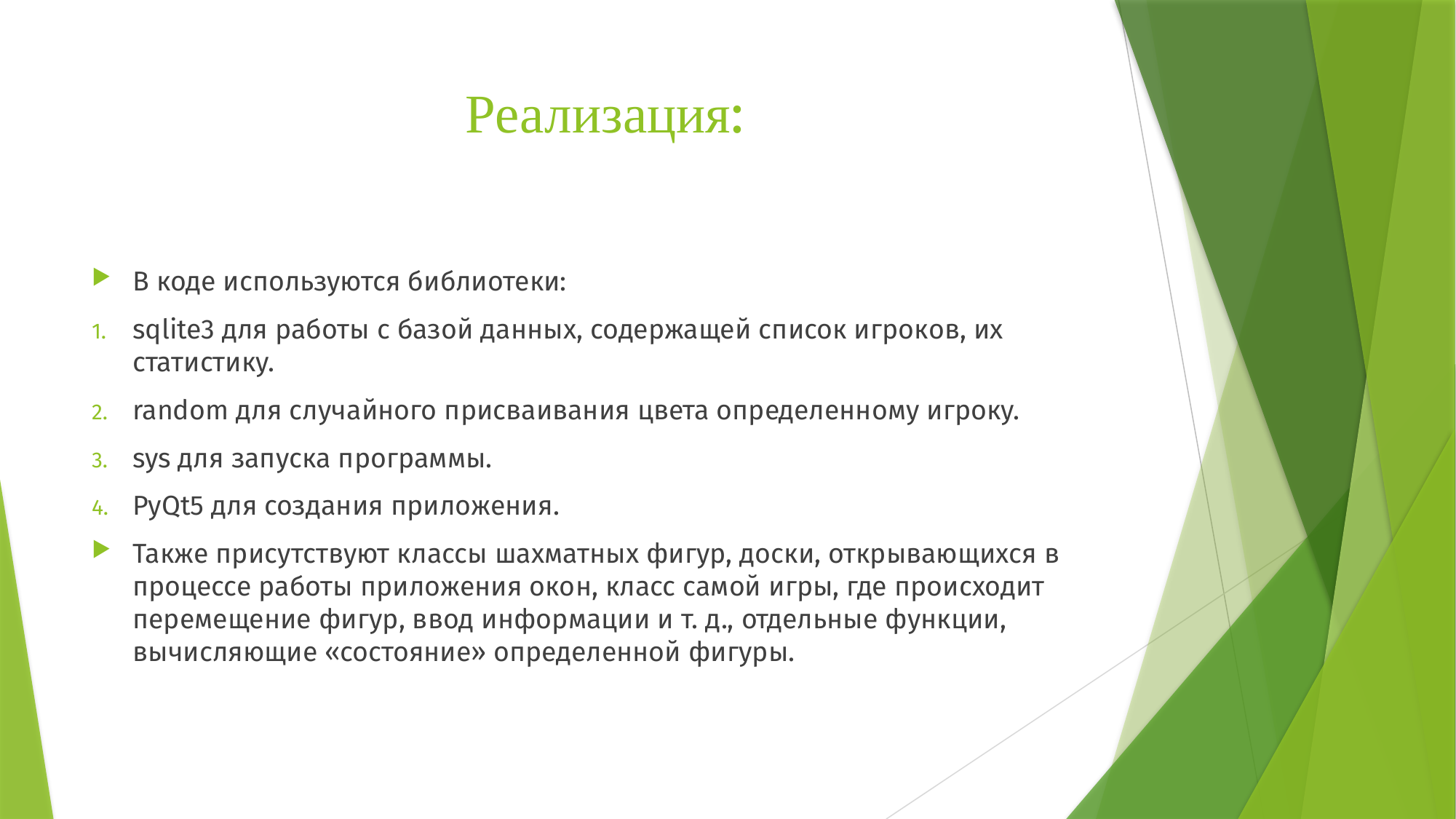

# Реализация:
В коде используются библиотеки:
sqlite3 для работы с базой данных, содержащей список игроков, их статистику.
random для случайного присваивания цвета определенному игроку.
sys для запуска программы.
PyQt5 для создания приложения.
Также присутствуют классы шахматных фигур, доски, открывающихся в процессе работы приложения окон, класс самой игры, где происходит перемещение фигур, ввод информации и т. д., отдельные функции, вычисляющие «состояние» определенной фигуры.